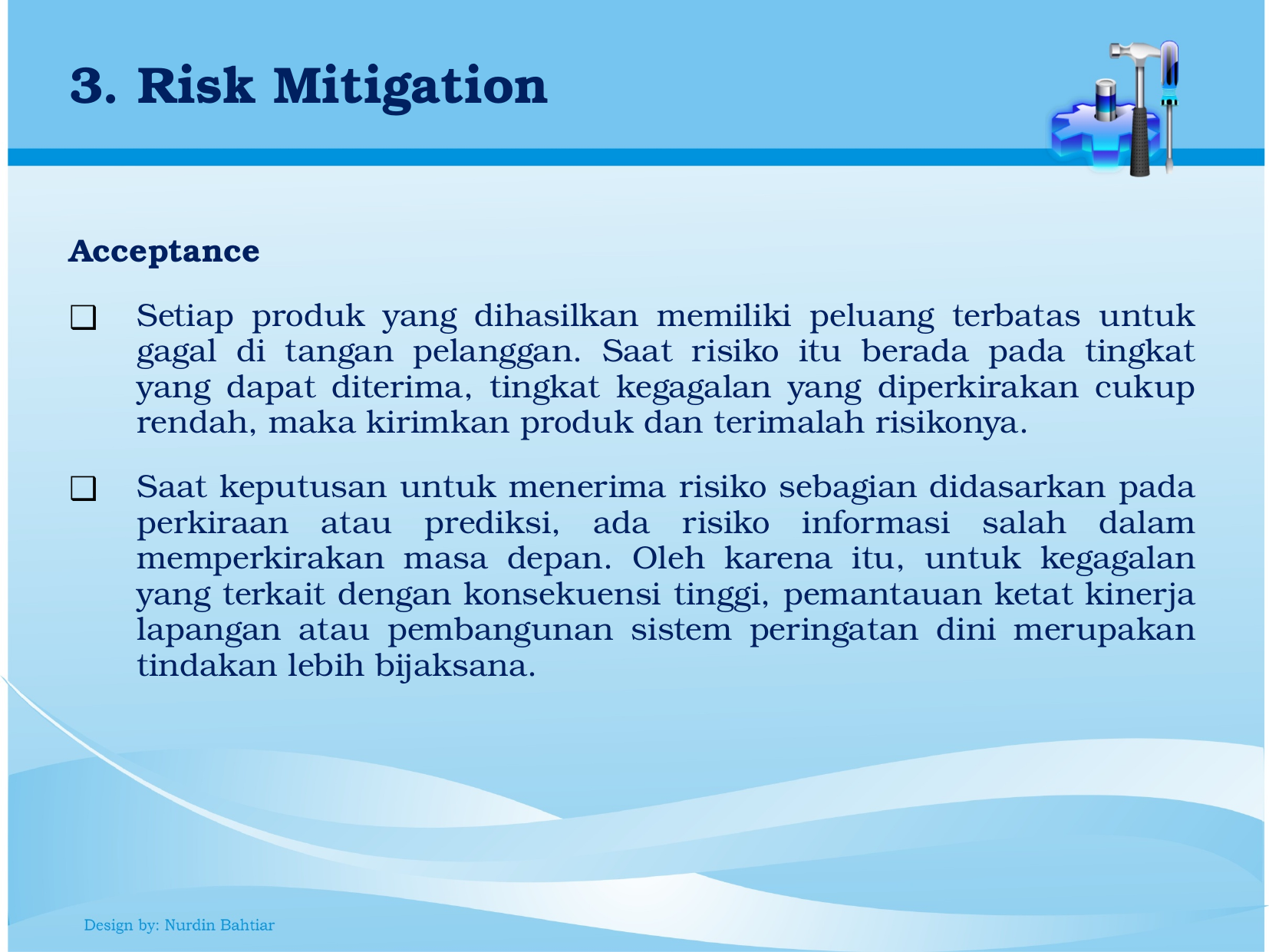

3. Risk Mitigation
Acceptance
Setiap produk yang dihasilkan memiliki peluang terbatas untuk gagal di tangan pelanggan. Saat risiko itu berada pada tingkat yang dapat diterima, tingkat kegagalan yang diperkirakan cukup rendah, maka kirimkan produk dan terimalah risikonya.
Saat keputusan untuk menerima risiko sebagian didasarkan pada perkiraan atau prediksi, ada risiko informasi salah dalam memperkirakan masa depan. Oleh karena itu, untuk kegagalan yang terkait dengan konsekuensi tinggi, pemantauan ketat kinerja lapangan atau pembangunan sistem peringatan dini merupakan tindakan lebih bijaksana.